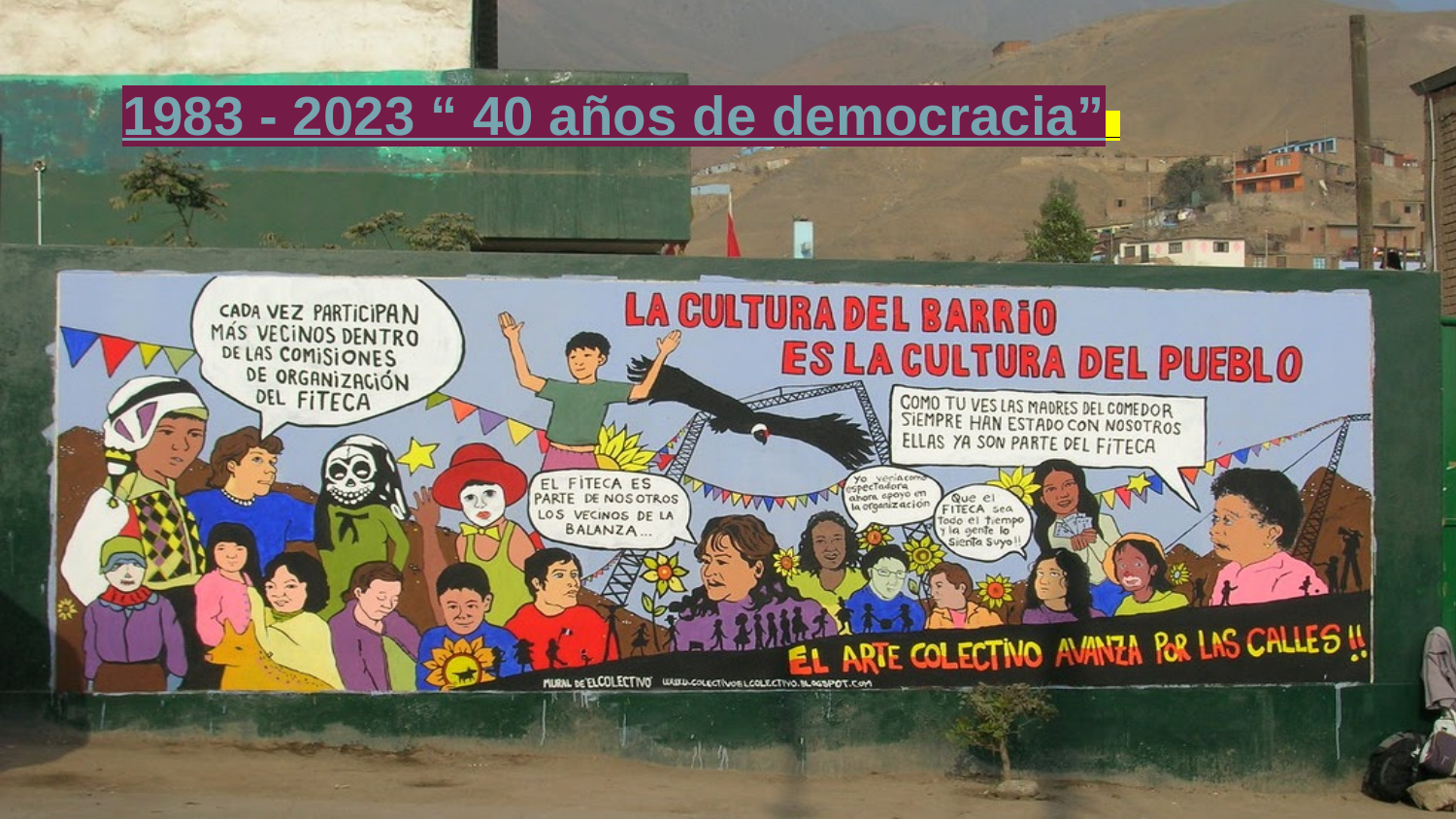

# 1983 - 2023 “ 40 años de democracia”